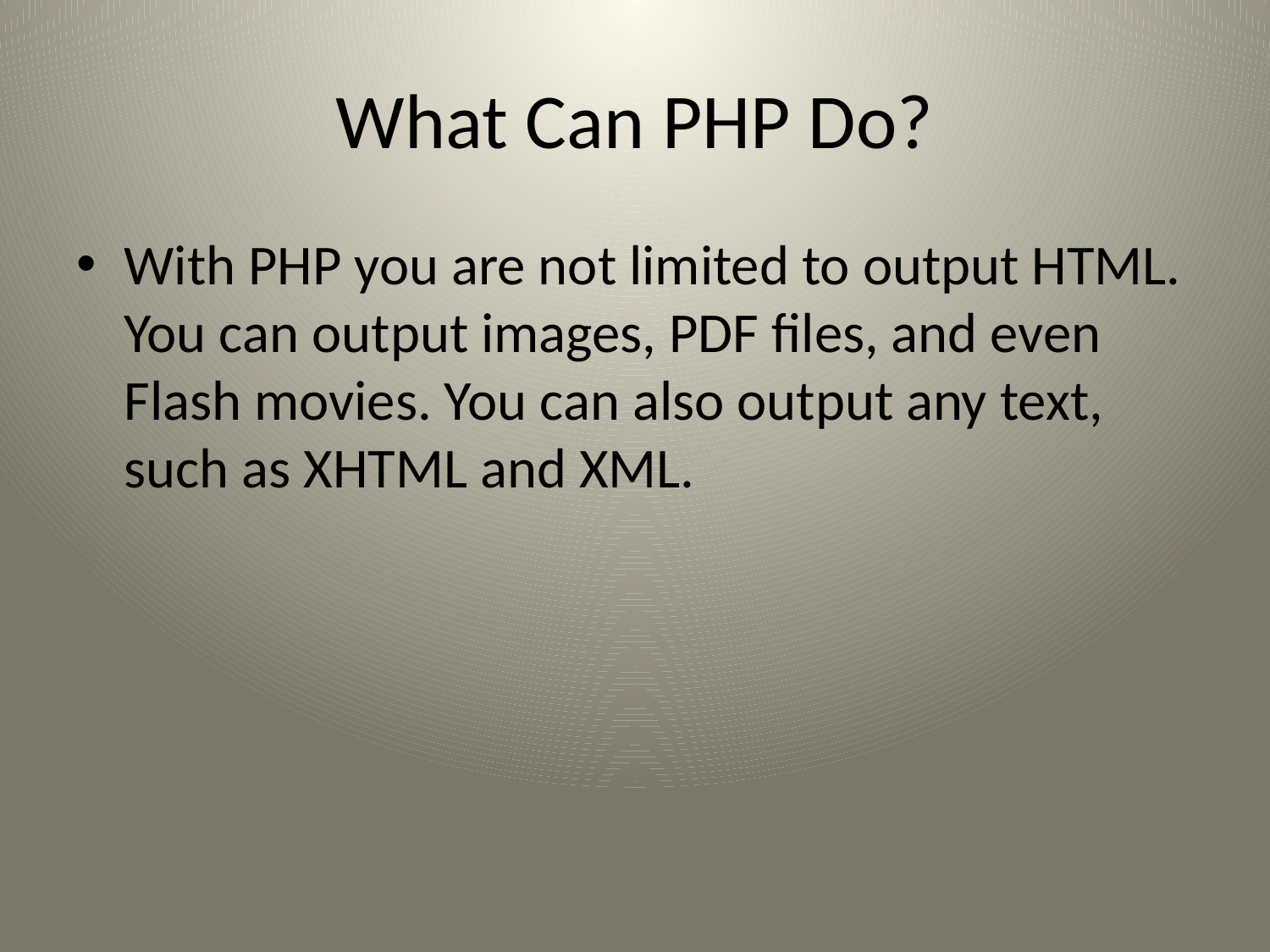

# What Can PHP Do?
With PHP you are not limited to output HTML. You can output images, PDF files, and even Flash movies. You can also output any text, such as XHTML and XML.